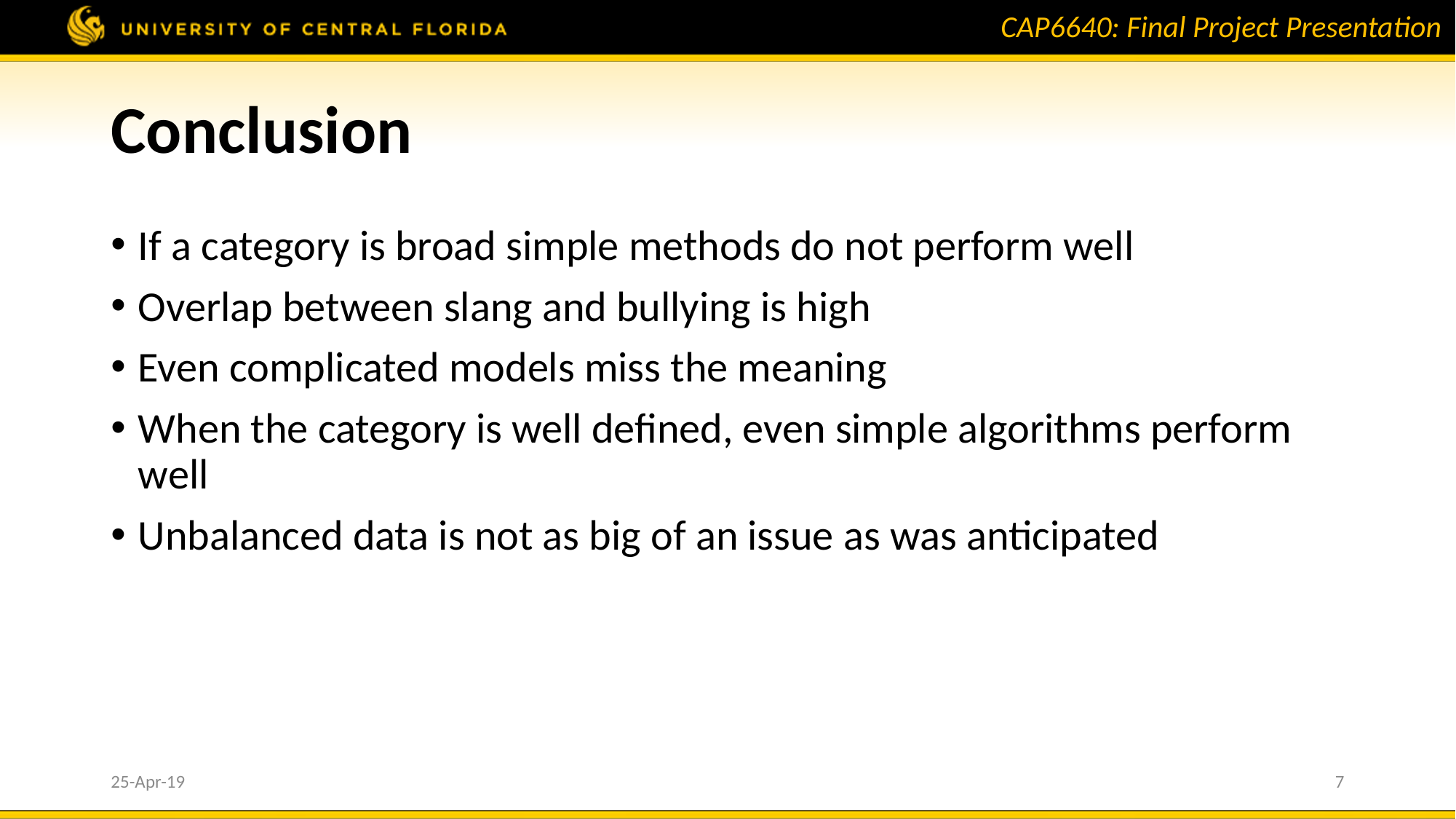

# Conclusion
If a category is broad simple methods do not perform well
Overlap between slang and bullying is high
Even complicated models miss the meaning
When the category is well defined, even simple algorithms perform well
Unbalanced data is not as big of an issue as was anticipated
25-Apr-19
7